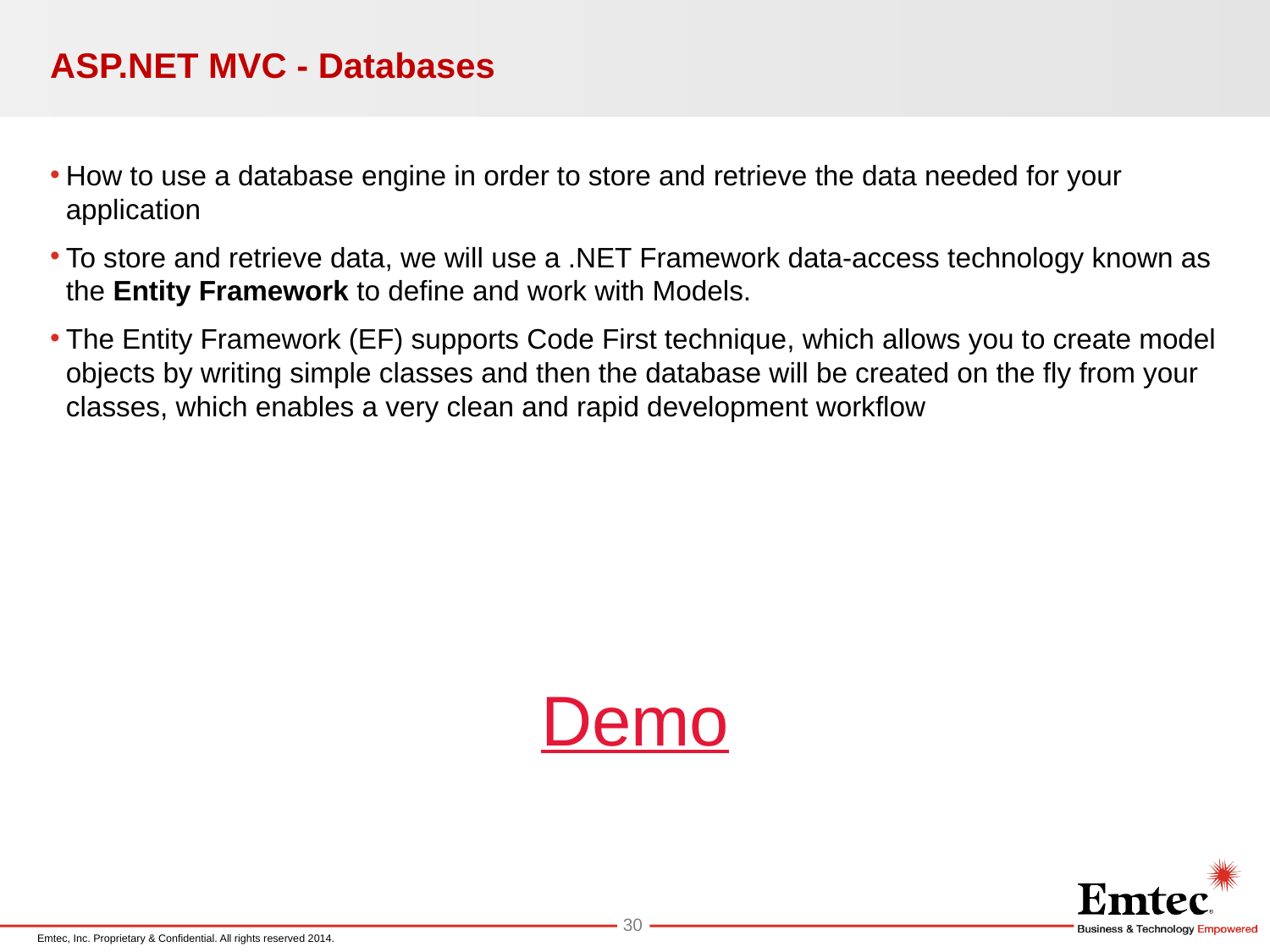

# ASP.NET MVC - Databases
How to use a database engine in order to store and retrieve the data needed for your application
To store and retrieve data, we will use a .NET Framework data-access technology known as the Entity Framework to define and work with Models.
The Entity Framework (EF) supports Code First technique, which allows you to create model objects by writing simple classes and then the database will be created on the fly from your classes, which enables a very clean and rapid development workflow
Demo
30
Emtec, Inc. Proprietary & Confidential. All rights reserved 2014.